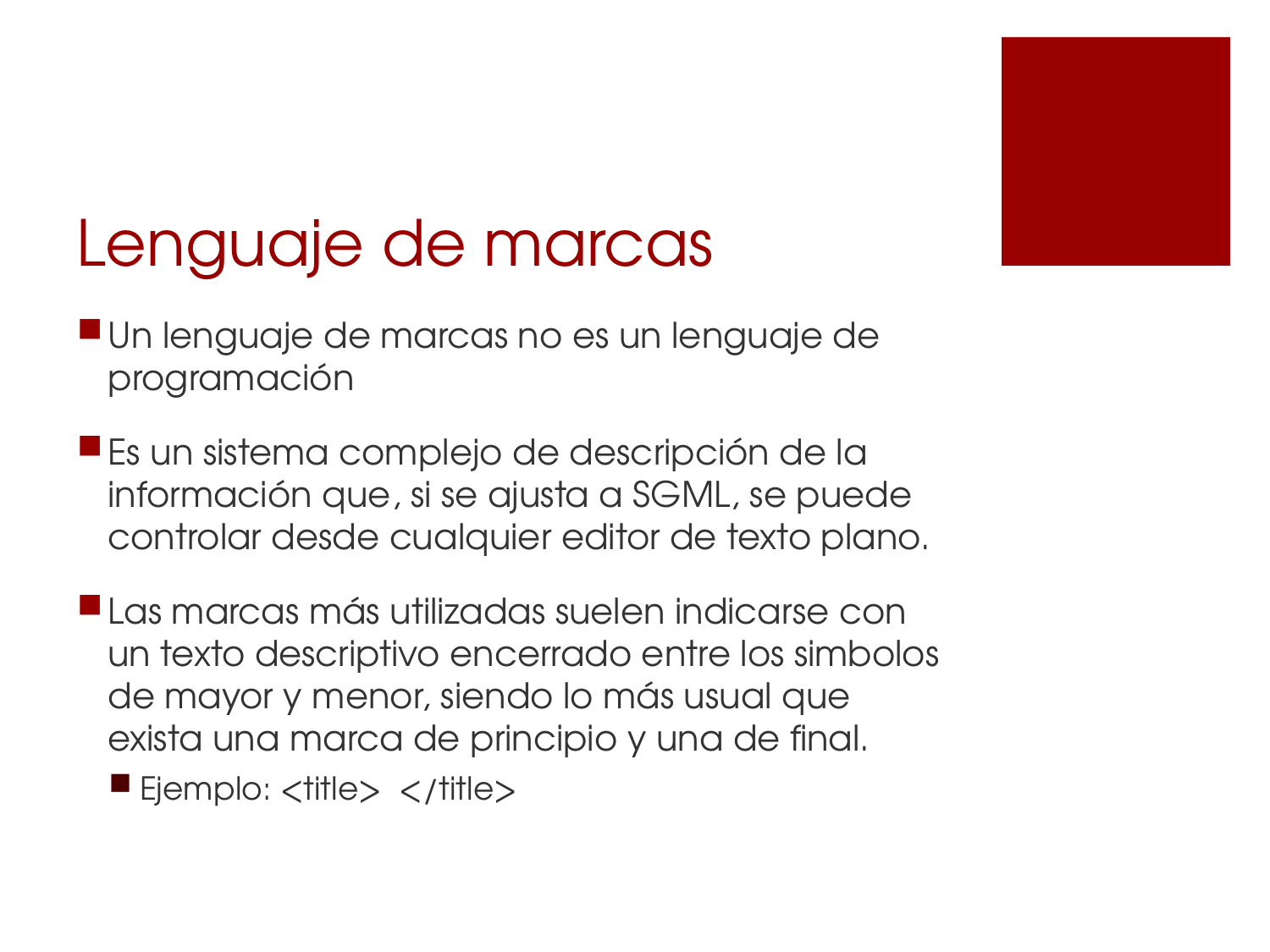

# Lenguaje de marcas
Un lenguaje de marcas no es un lenguaje de programación
Es un sistema complejo de descripción de la información que, si se ajusta a SGML, se puede controlar desde cualquier editor de texto plano.
Las marcas más utilizadas suelen indicarse con un texto descriptivo encerrado entre los simbolos de mayor y menor, siendo lo más usual que exista una marca de principio y una de final.
Ejemplo: <title>  </title>